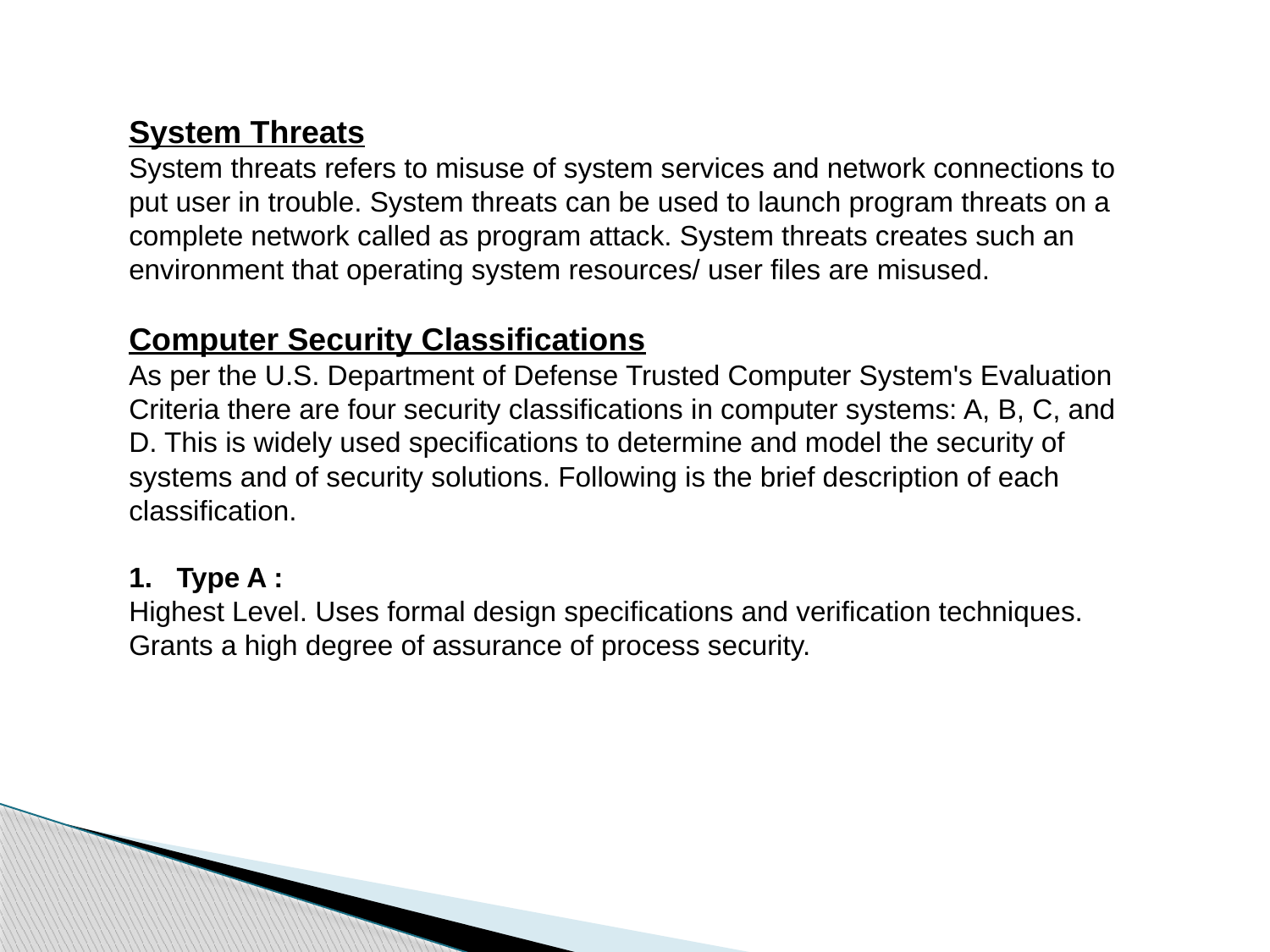

System Threats
System threats refers to misuse of system services and network connections to put user in trouble. System threats can be used to launch program threats on a complete network called as program attack. System threats creates such an environment that operating system resources/ user files are misused.

Computer Security Classifications
As per the U.S. Department of Defense Trusted Computer System's Evaluation Criteria there are four security classifications in computer systems: A, B, C, and D. This is widely used specifications to determine and model the security of systems and of security solutions. Following is the brief description of each classification.

Type A :
Highest Level. Uses formal design specifications and verification techniques. Grants a high degree of assurance of process security.